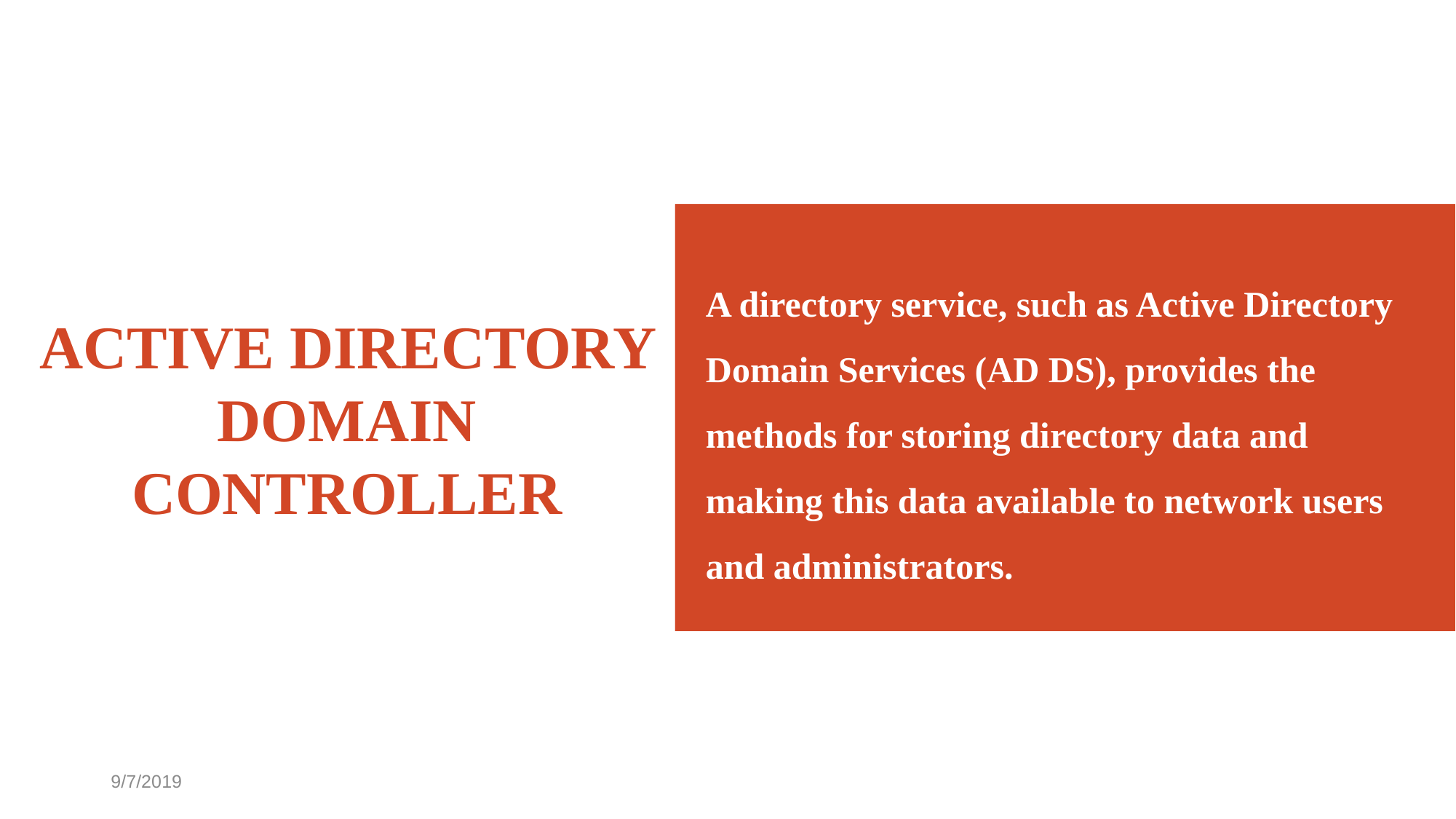

A directory service, such as Active Directory Domain Services (AD DS), provides the methods for storing directory data and making this data available to network users and administrators.
# ACTIVE DIRECTORY DOMAIN CONTROLLER
9/7/2019